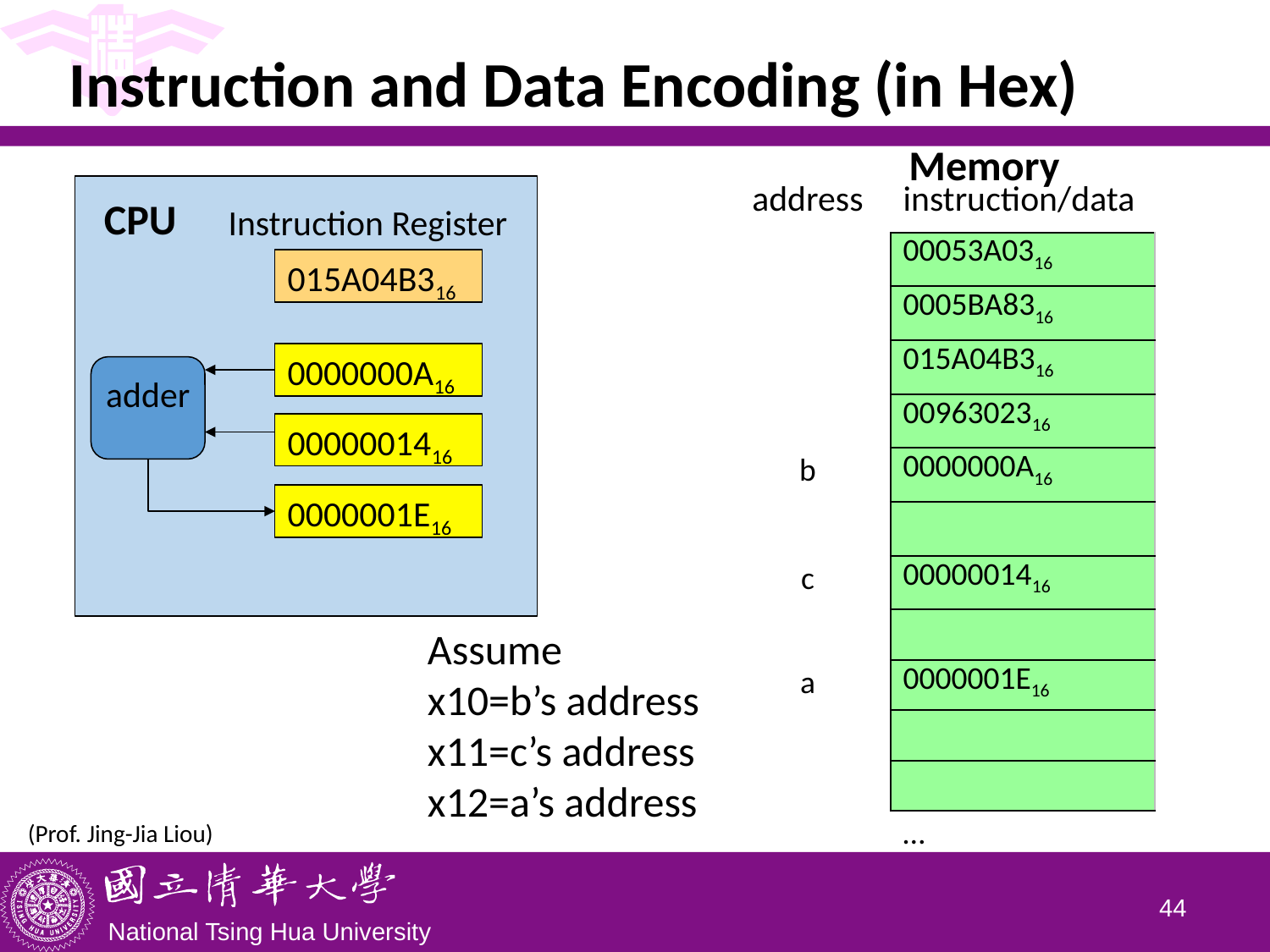

# Instruction and Data Encoding (in Hex)
Memory

| address | instruction/data |
| --- | --- |
|  | 00053A0316 |
|  | 0005BA8316 |
|  | 015A04B316 |
|  | 0096302316 |
| b | 0000000A16 |
|  |  |
| c | 0000001416 |
|  |  |
| a | 0000001E16 |
|  |  |
|  |  |
|  | … |
CPU
Instruction Register
015A04B316
0000000A16
adder
0000001416
0000001E16
Assume
x10=b’s address
x11=c’s address
x12=a’s address
(Prof. Jing-Jia Liou)
44